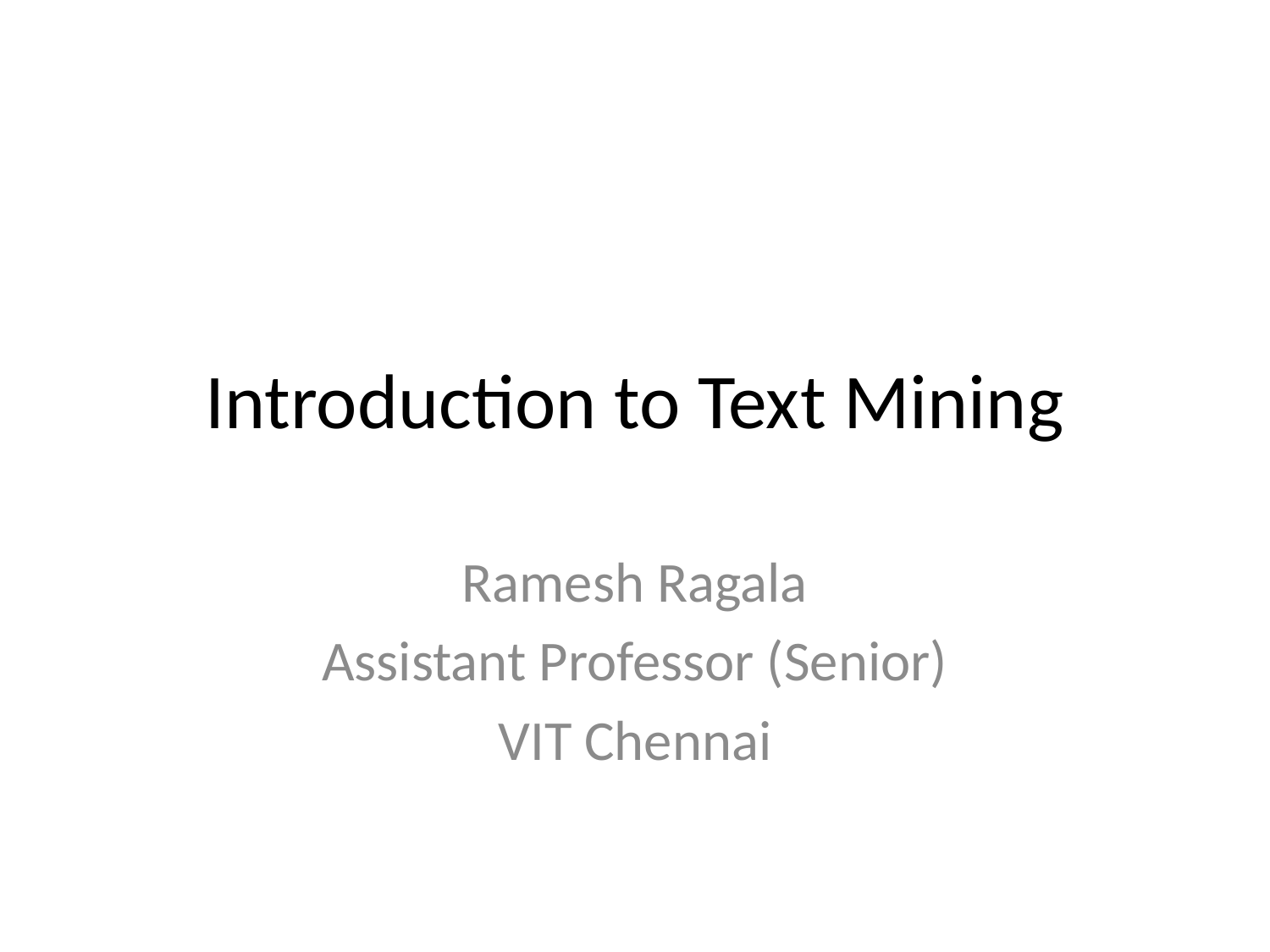

Introduction to Text Mining
Ramesh Ragala
Assistant Professor (Senior)
VIT Chennai